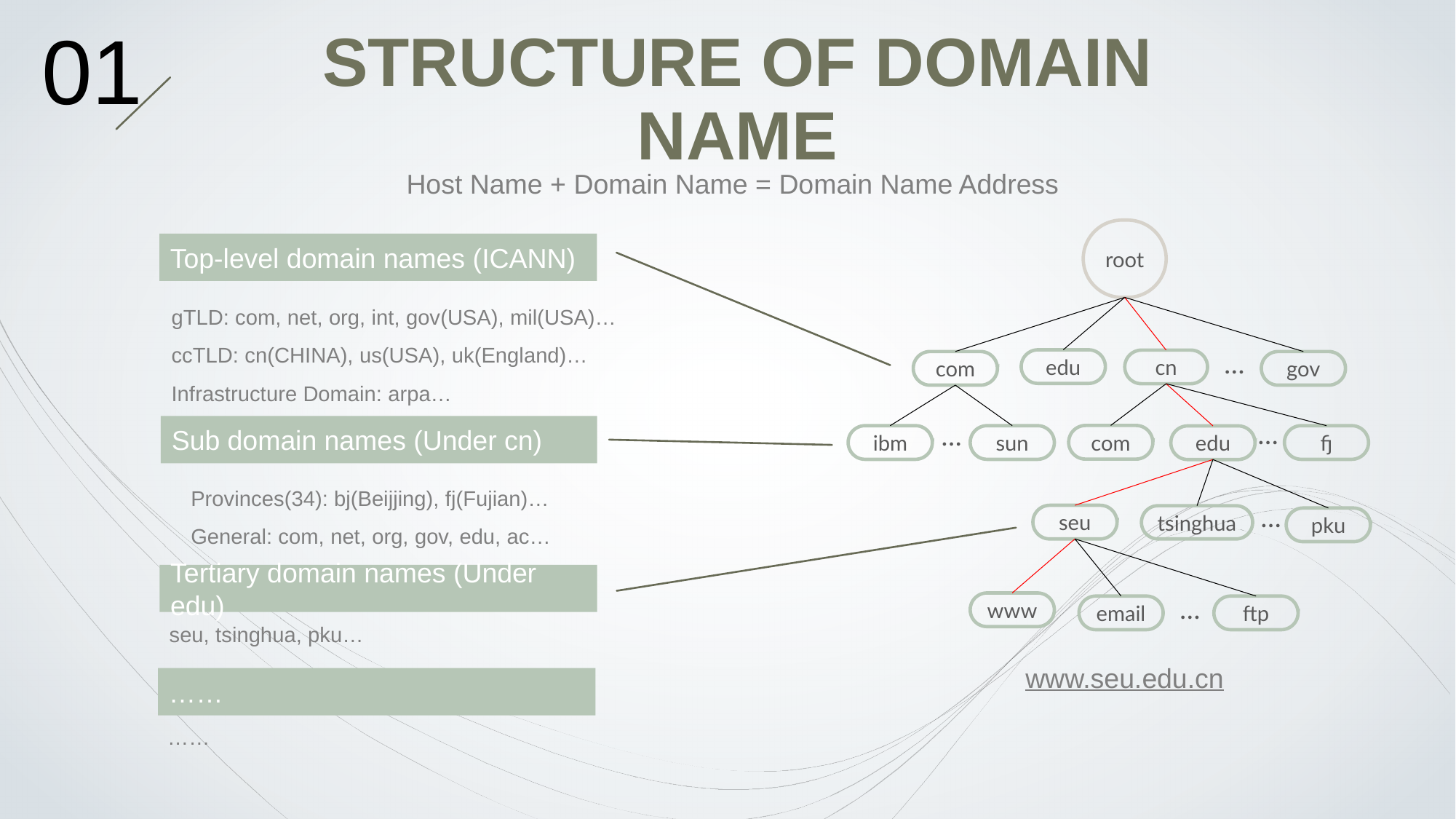

01
# Structure of domain name
Host Name + Domain Name = Domain Name Address
root
…
edu
cn
com
gov
…
…
com
ibm
sun
fj
edu
…
seu
tsinghua
pku
…
www
email
ftp
Top-level domain names (ICANN)
gTLD: com, net, org, int, gov(USA), mil(USA)…
ccTLD: cn(CHINA), us(USA), uk(England)…
Infrastructure Domain: arpa…
Sub domain names (Under cn)
Provinces(34): bj(Beijjing), fj(Fujian)…
General: com, net, org, gov, edu, ac…
Tertiary domain names (Under edu)
seu, tsinghua, pku…
www.seu.edu.cn
……
……